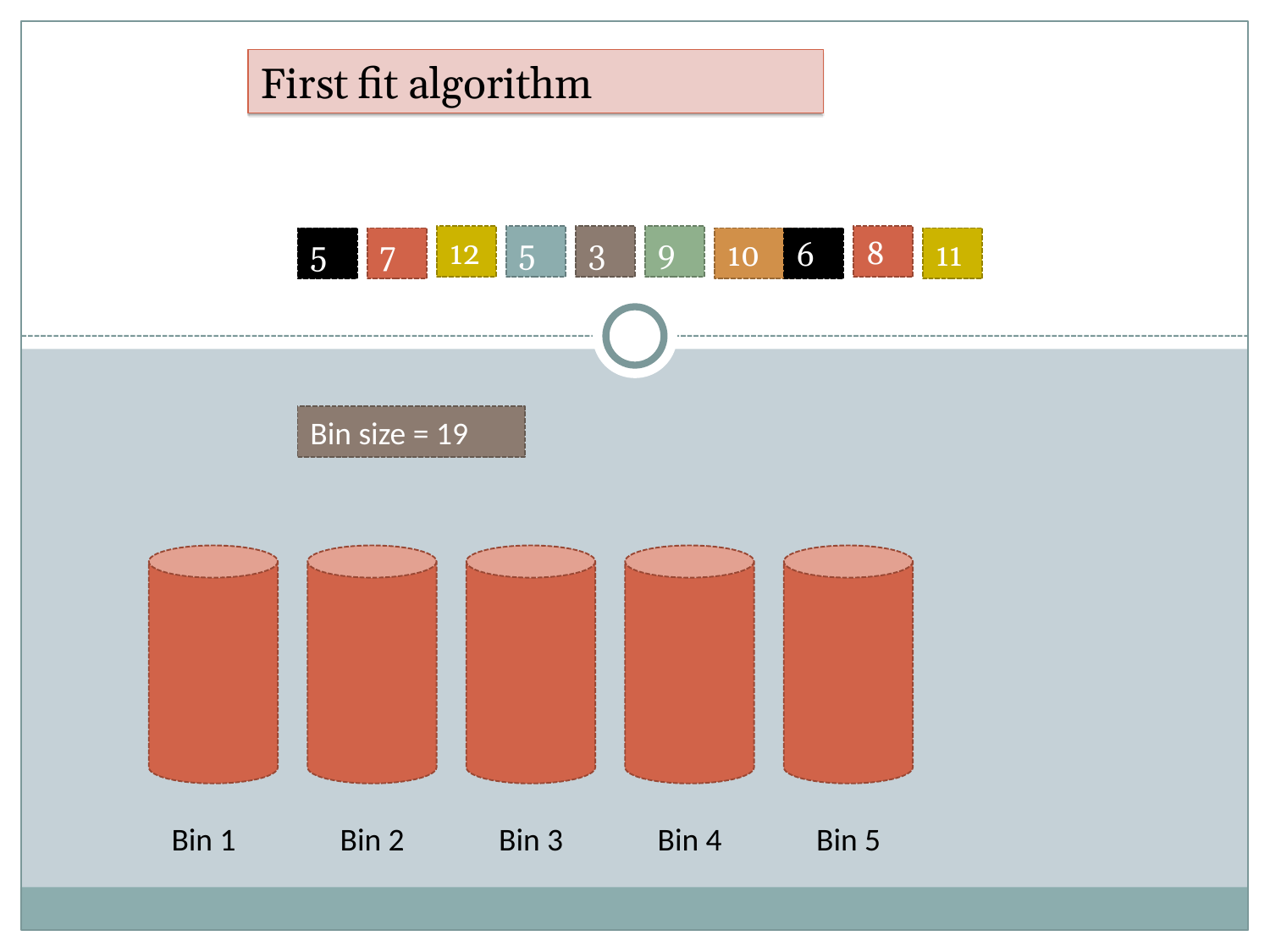

First fit algorithm
12
5
3
9
8
5
7
10
6
11
Bin size = 19

Bin 1
Bin 2
Bin 3
Bin 4
Bin 5